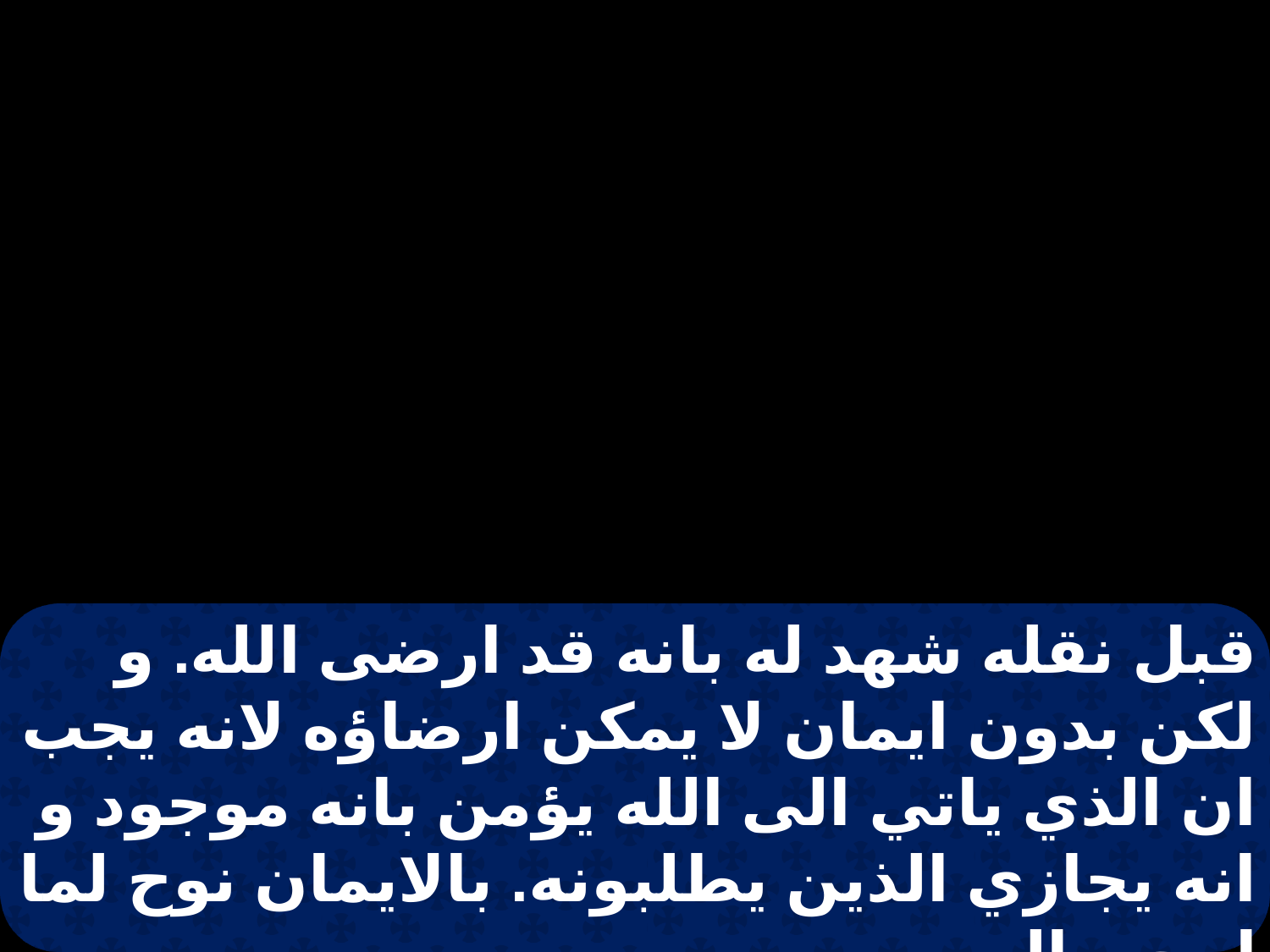

قبل نقله شهد له بانه قد ارضى الله. و لكن بدون ايمان لا يمكن ارضاؤه لانه يجب ان الذي ياتي الى الله يؤمن بانه موجود و انه يجازي الذين يطلبونه. بالايمان نوح لما اوحي اليه